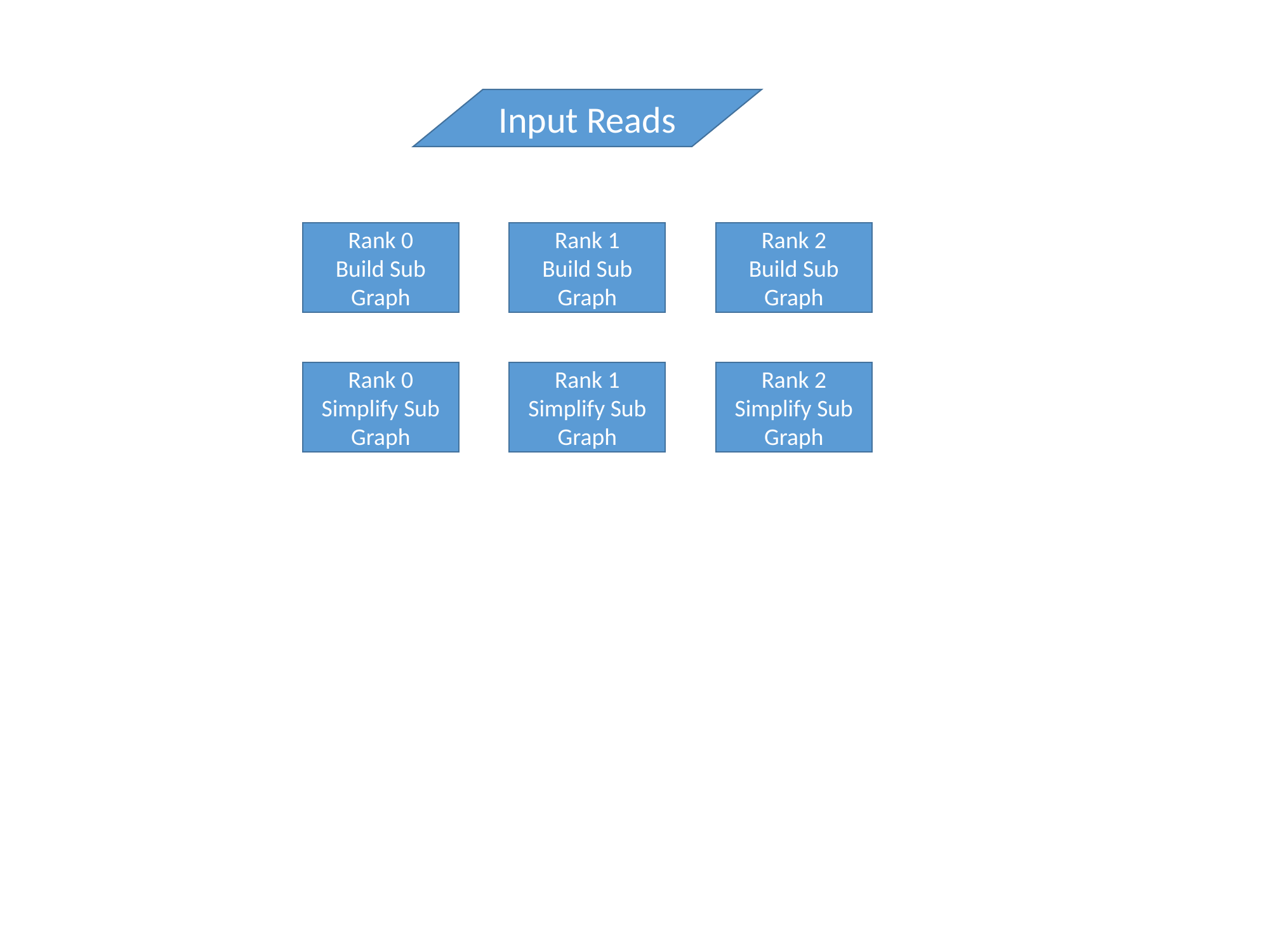

Input Reads
Rank 0
Build Sub Graph
Rank 1
Build Sub Graph
Rank 2
Build Sub Graph
Rank 0
Simplify Sub Graph
Rank 1
Simplify Sub Graph
Rank 2
Simplify Sub Graph